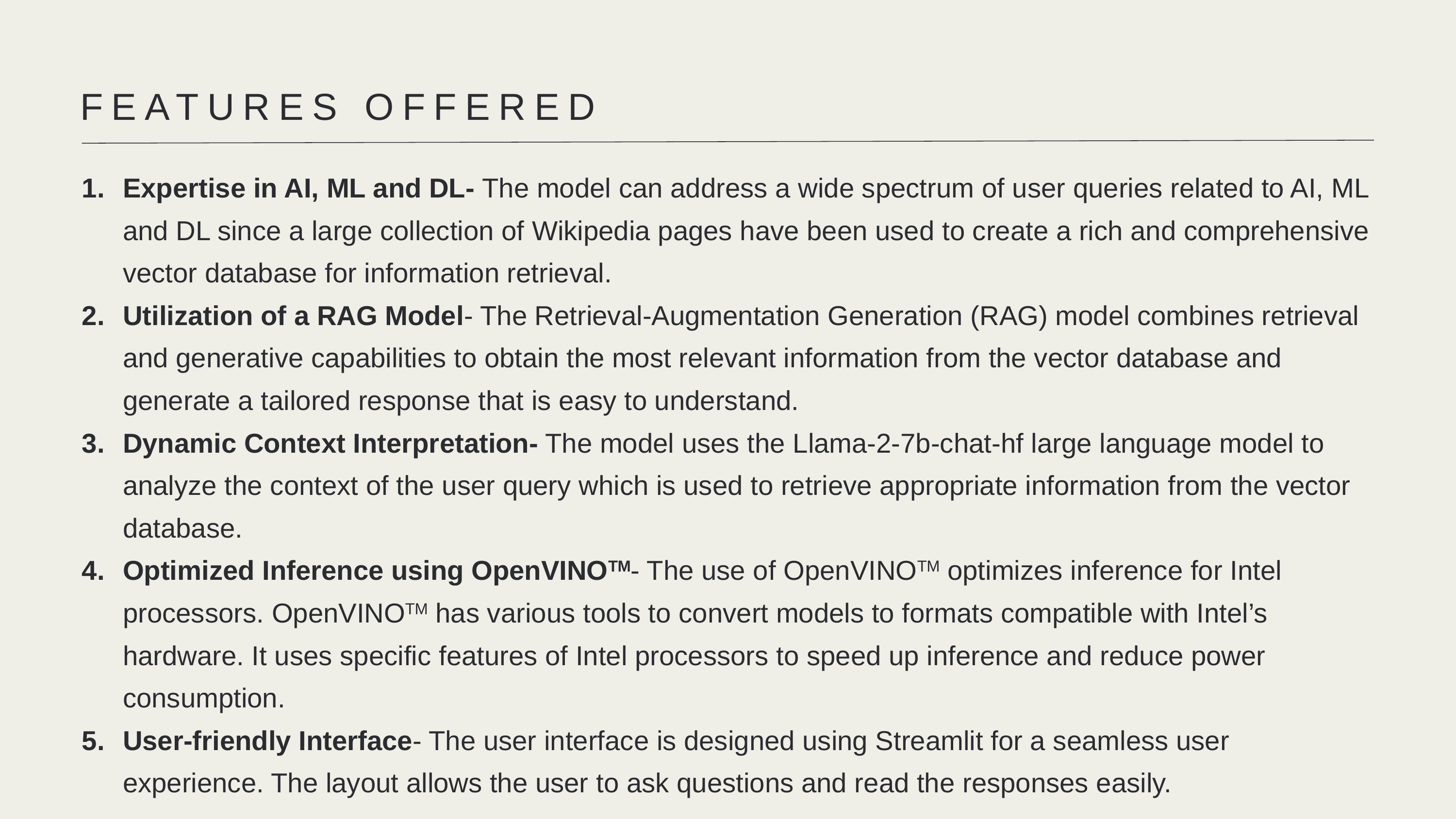

FEATURES OFFERED

Expertise in AI, ML and DL- The model can address a wide spectrum of user queries related to AI, ML and DL since a large collection of Wikipedia pages have been used to create a rich and comprehensive vector database for information retrieval.
Utilization of a RAG Model- The Retrieval-Augmentation Generation (RAG) model combines retrieval and generative capabilities to obtain the most relevant information from the vector database and generate a tailored response that is easy to understand.
Dynamic Context Interpretation- The model uses the Llama-2-7b-chat-hf large language model to analyze the context of the user query which is used to retrieve appropriate information from the vector database.
Optimized Inference using OpenVINOTM- The use of OpenVINOTM optimizes inference for Intel processors. OpenVINOTM has various tools to convert models to formats compatible with Intel’s hardware. It uses specific features of Intel processors to speed up inference and reduce power consumption.
User-friendly Interface- The user interface is designed using Streamlit for a seamless user experience. The layout allows the user to ask questions and read the responses easily.